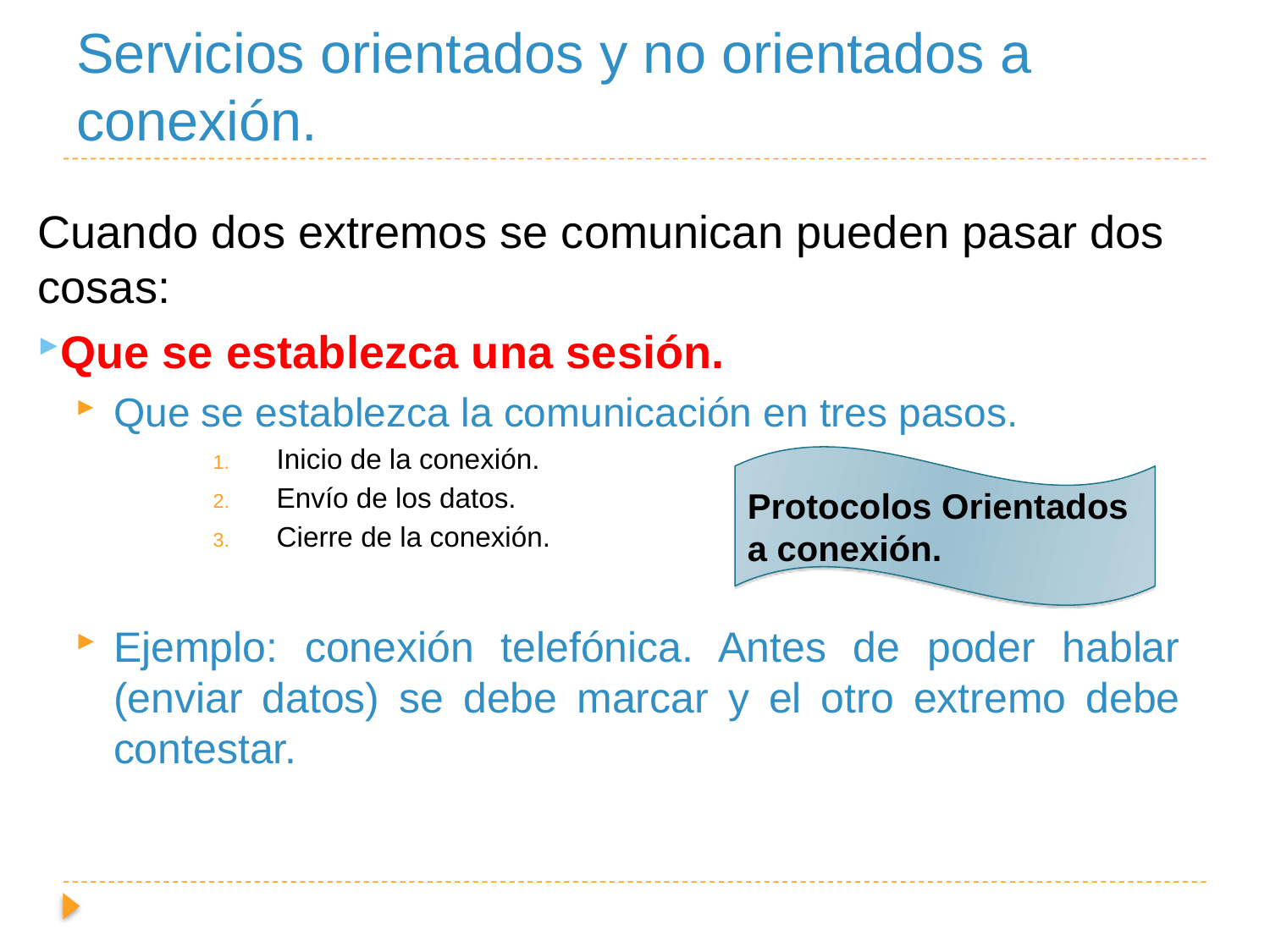

# Servicios orientados y no orientados a conexión.
Cuando dos extremos se comunican pueden pasar dos cosas:
Que se establezca una sesión.
Que se establezca la comunicación en tres pasos.
Inicio de la conexión.
Envío de los datos.
Cierre de la conexión.

Ejemplo: conexión telefónica. Antes de poder hablar (enviar datos) se debe marcar y el otro extremo debe contestar.

Protocolos Orientados a conexión.